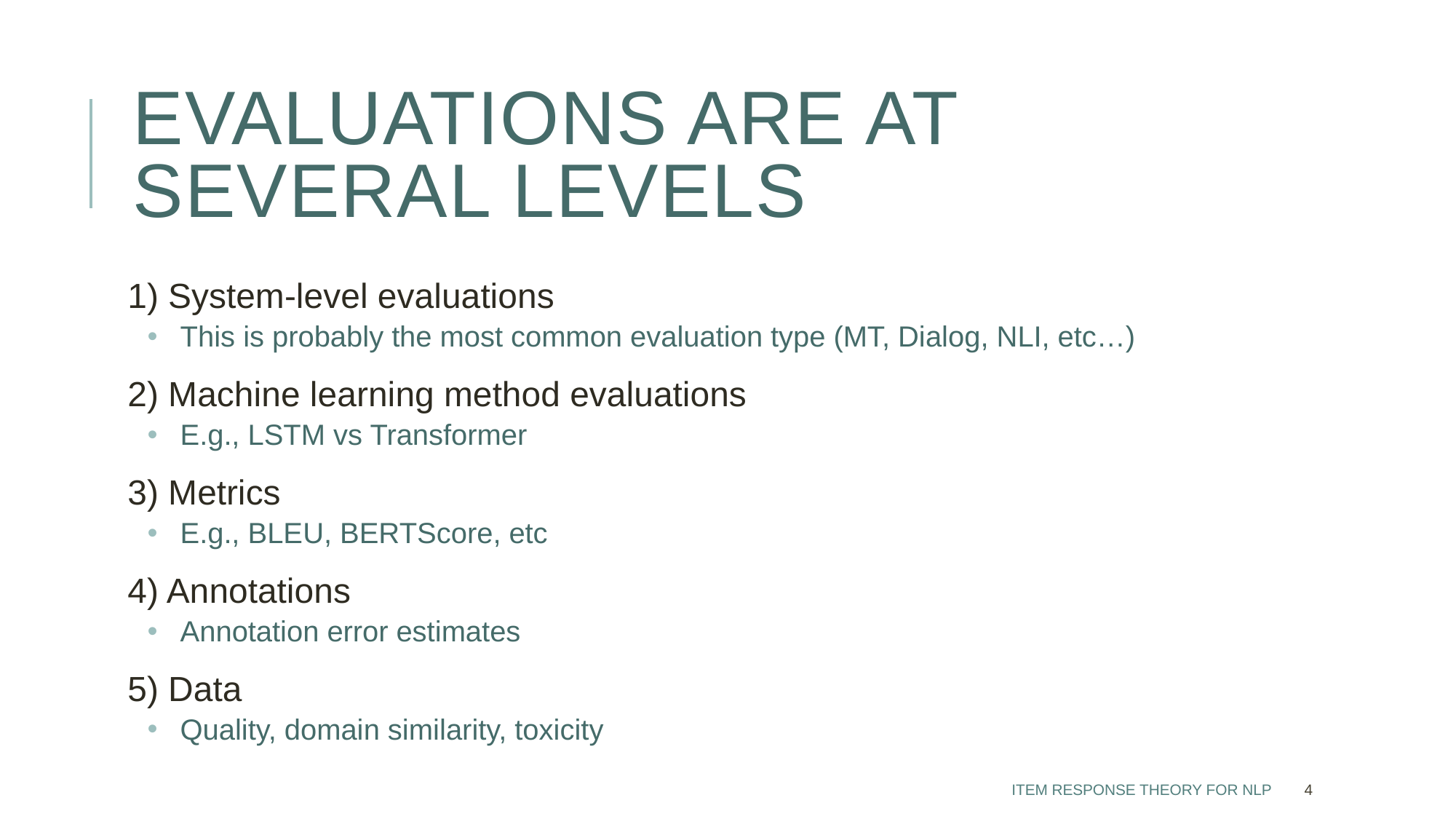

# Evaluations Are at Several Levels
1) System-level evaluations
This is probably the most common evaluation type (MT, Dialog, NLI, etc…)
2) Machine learning method evaluations
E.g., LSTM vs Transformer
3) Metrics
E.g., BLEU, BERTScore, etc
4) Annotations
Annotation error estimates
5) Data
Quality, domain similarity, toxicity

Item Response Theory for NLP
4